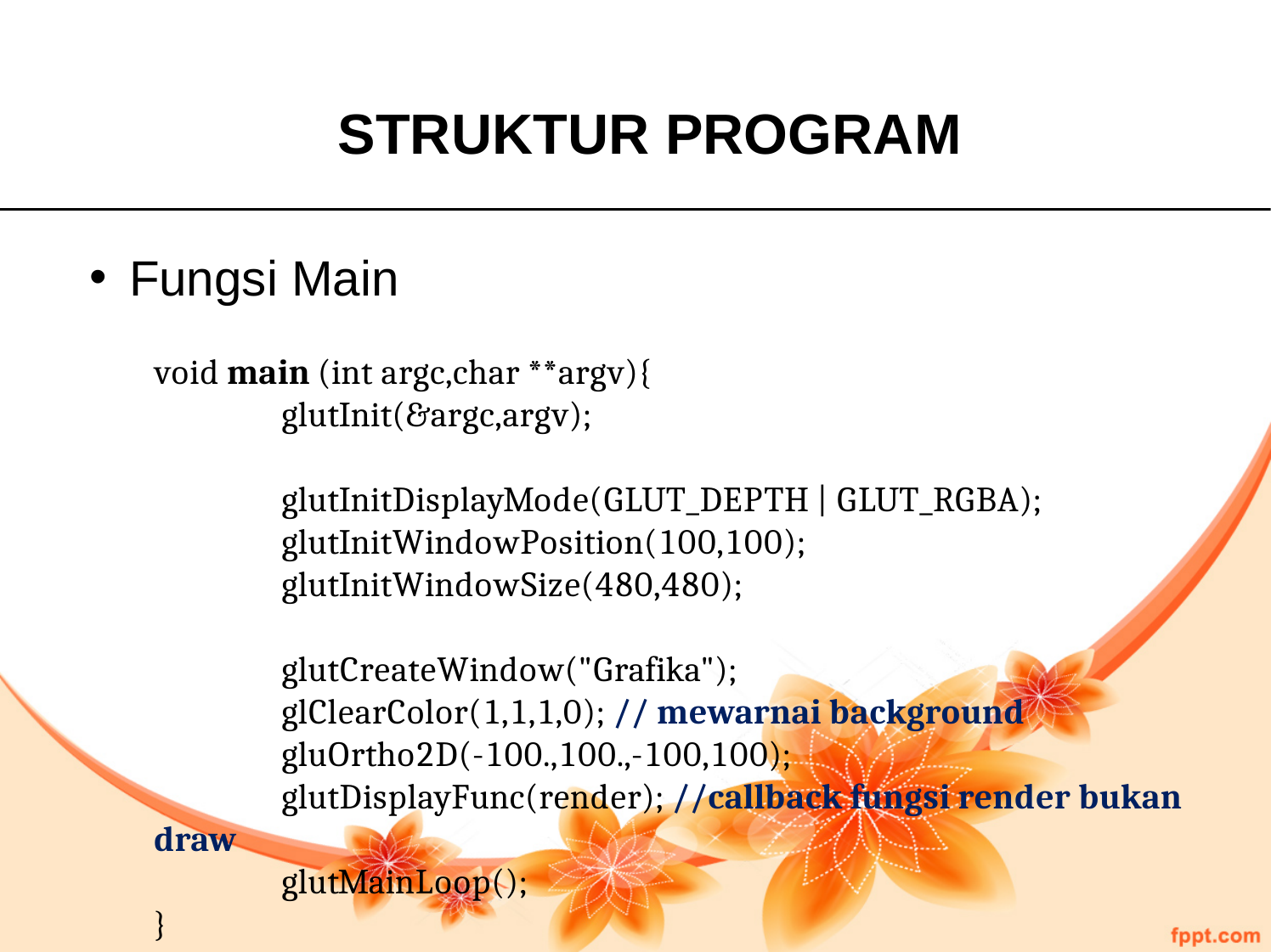

STRUKTUR PROGRAM

Fungsi Main

void main (int argc,char **argv){
	glutInit(&argc,argv);

	glutInitDisplayMode(GLUT_DEPTH | GLUT_RGBA);
	glutInitWindowPosition(100,100);
	glutInitWindowSize(480,480);

	glutCreateWindow("Grafika");
	glClearColor(1,1,1,0); // mewarnai background
	gluOrtho2D(-100.,100.,-100,100);
	glutDisplayFunc(render); //callback fungsi render bukan draw
	glutMainLoop();
}